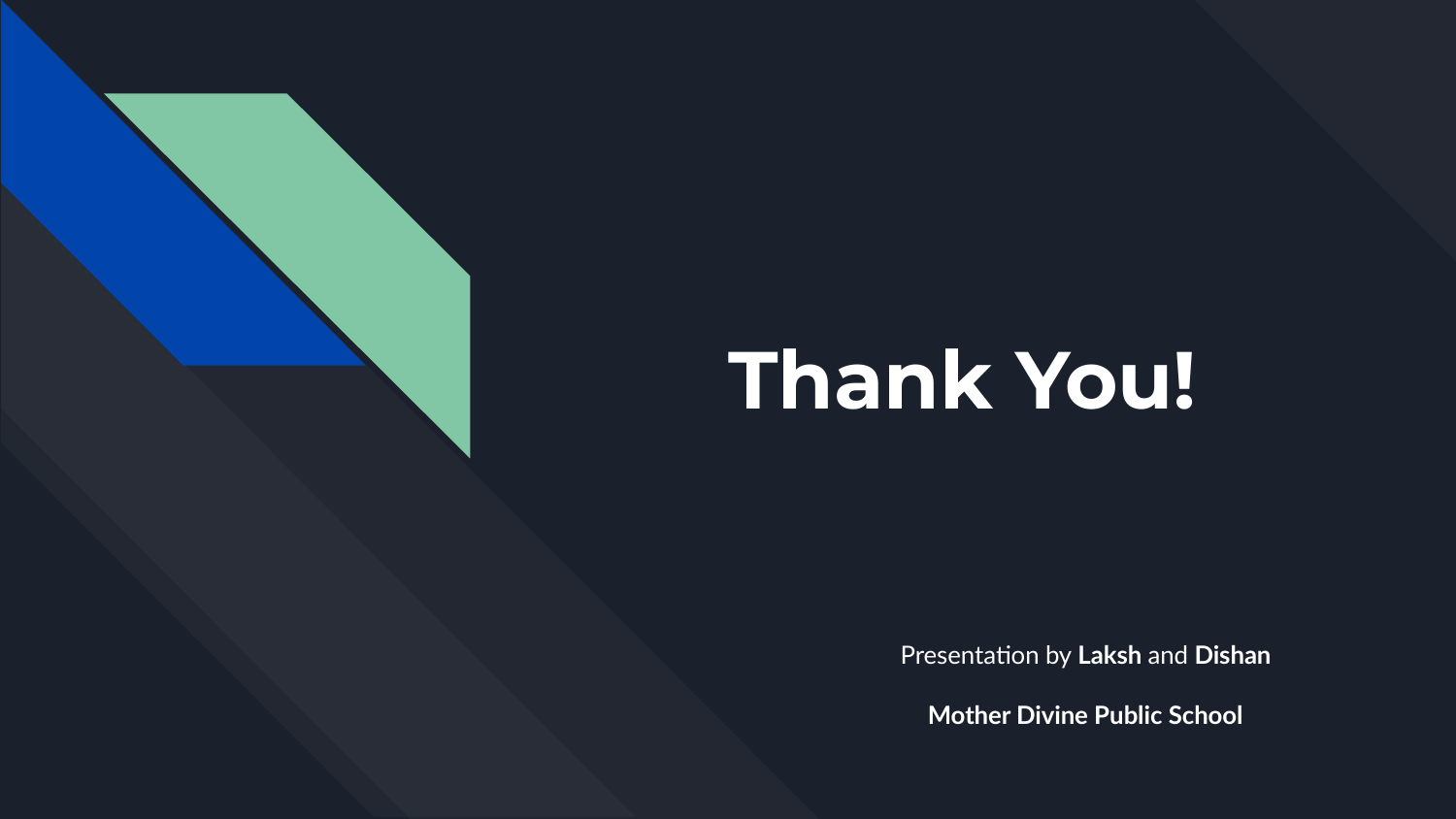

# Thank You!
Presentation by Laksh and Dishan
Mother Divine Public School